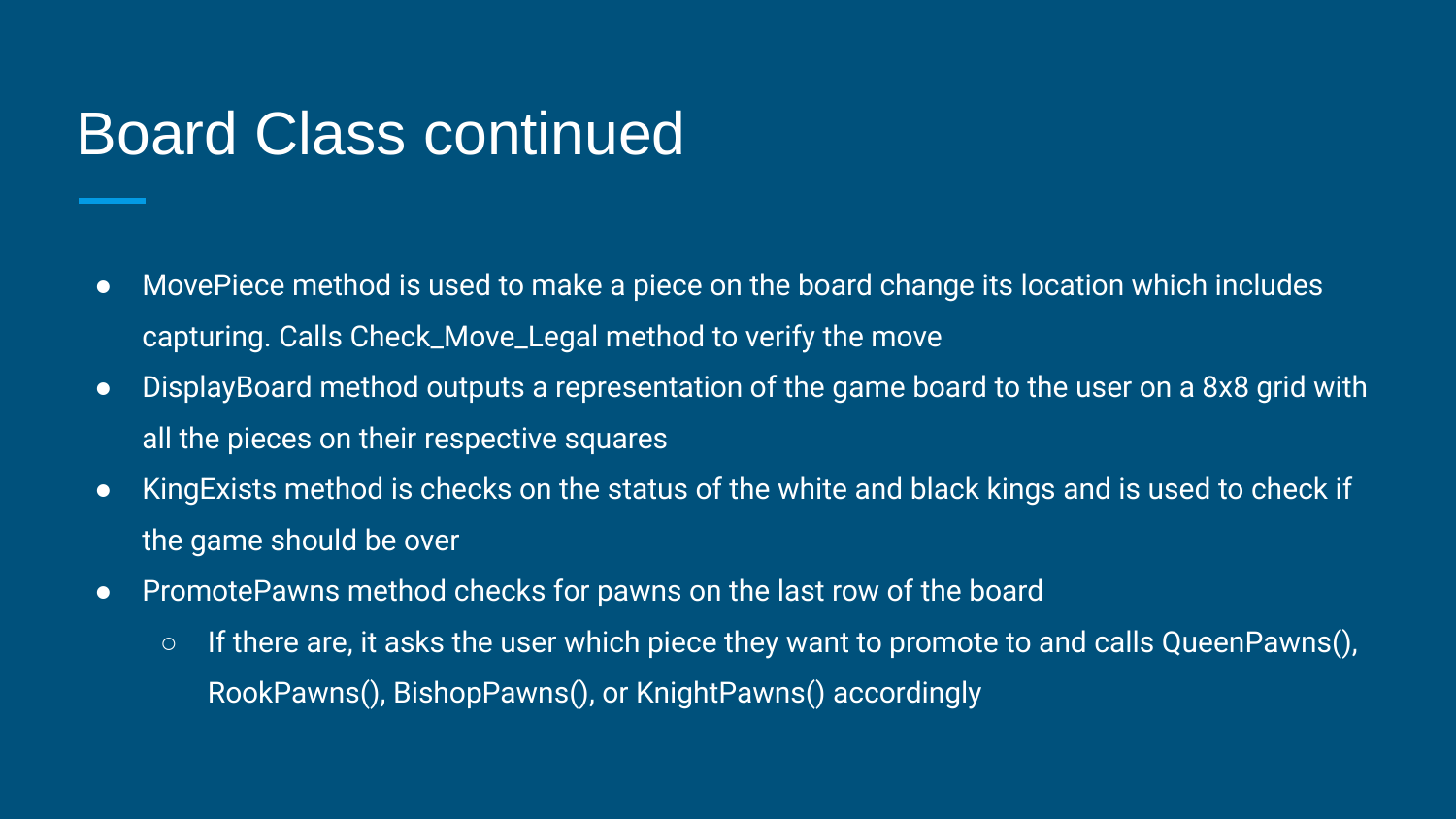

# Board Class continued
MovePiece method is used to make a piece on the board change its location which includes capturing. Calls Check_Move_Legal method to verify the move
DisplayBoard method outputs a representation of the game board to the user on a 8x8 grid with all the pieces on their respective squares
KingExists method is checks on the status of the white and black kings and is used to check if the game should be over
PromotePawns method checks for pawns on the last row of the board
If there are, it asks the user which piece they want to promote to and calls QueenPawns(), RookPawns(), BishopPawns(), or KnightPawns() accordingly